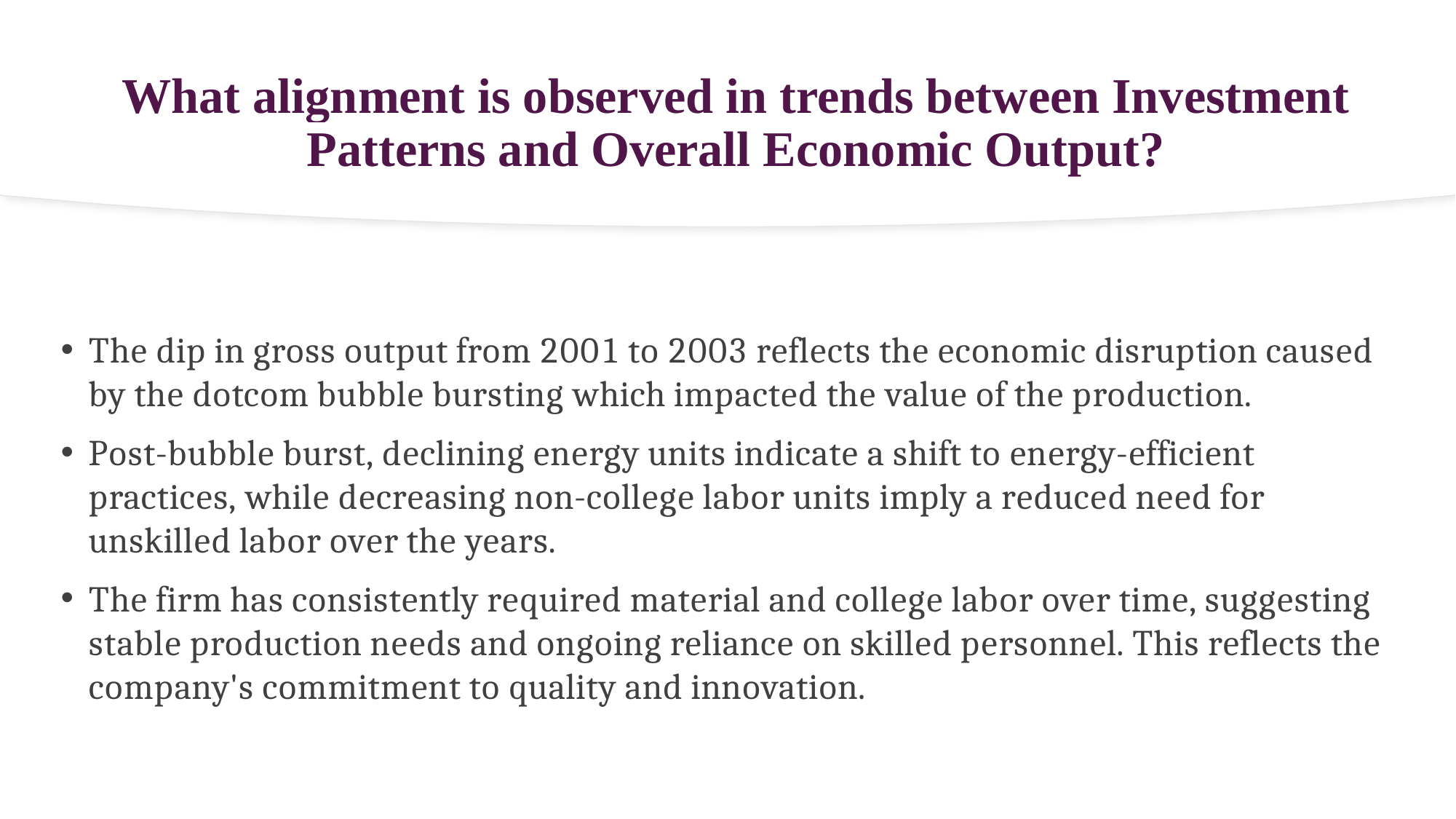

# What alignment is observed in trends between Investment Patterns and Overall Economic Output?

The dip in gross output from 2001 to 2003 reflects the economic disruption caused by the dotcom bubble bursting which impacted the value of the production.
Post-bubble burst, declining energy units indicate a shift to energy-efficient practices, while decreasing non-college labor units imply a reduced need for unskilled labor over the years.
The firm has consistently required material and college labor over time, suggesting stable production needs and ongoing reliance on skilled personnel. This reflects the company's commitment to quality and innovation.